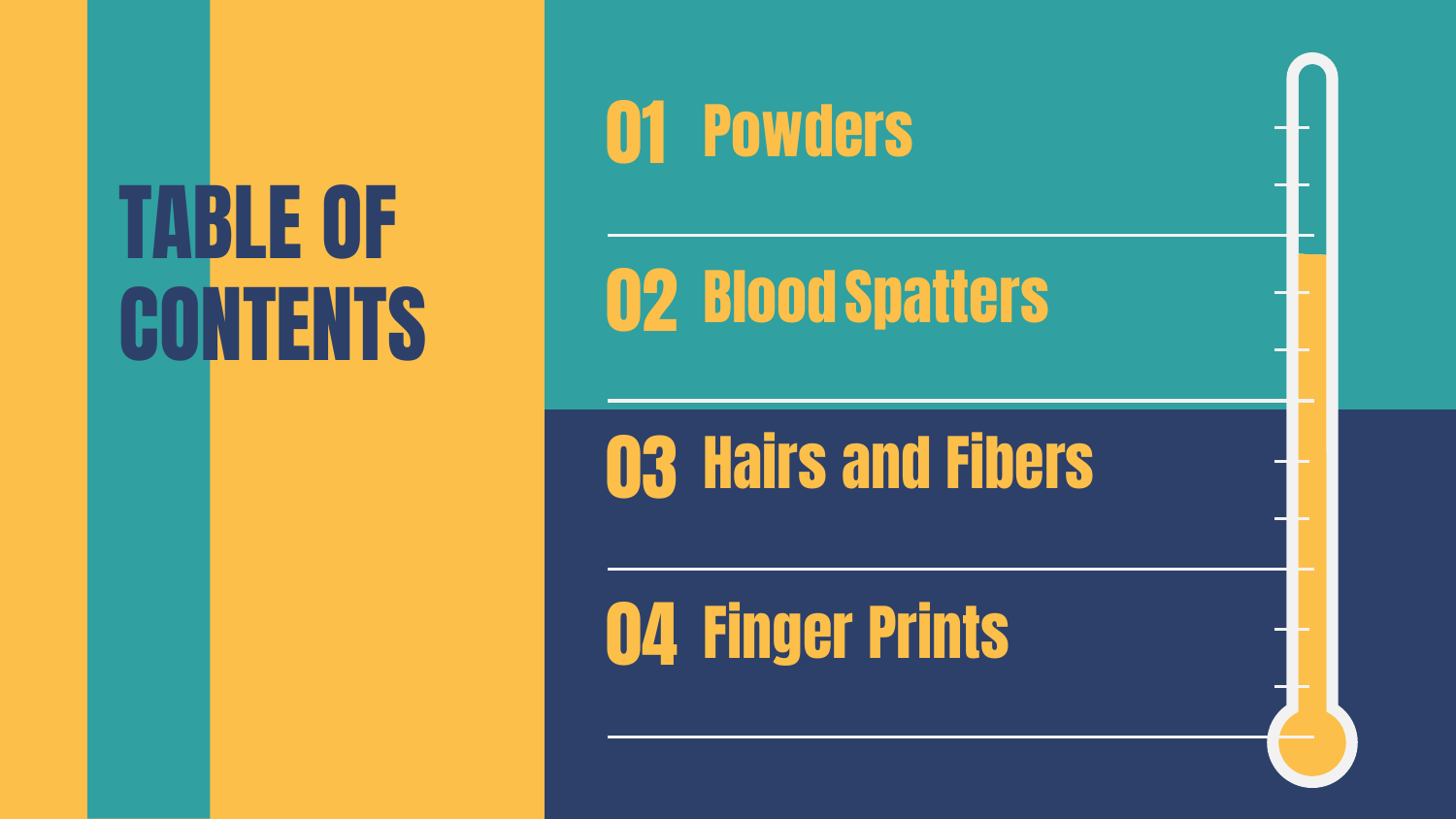

# 01
Powders
02
Blood Spatters
TABLE OF CONTENTS
03
Hairs and Fibers
04
Finger Prints